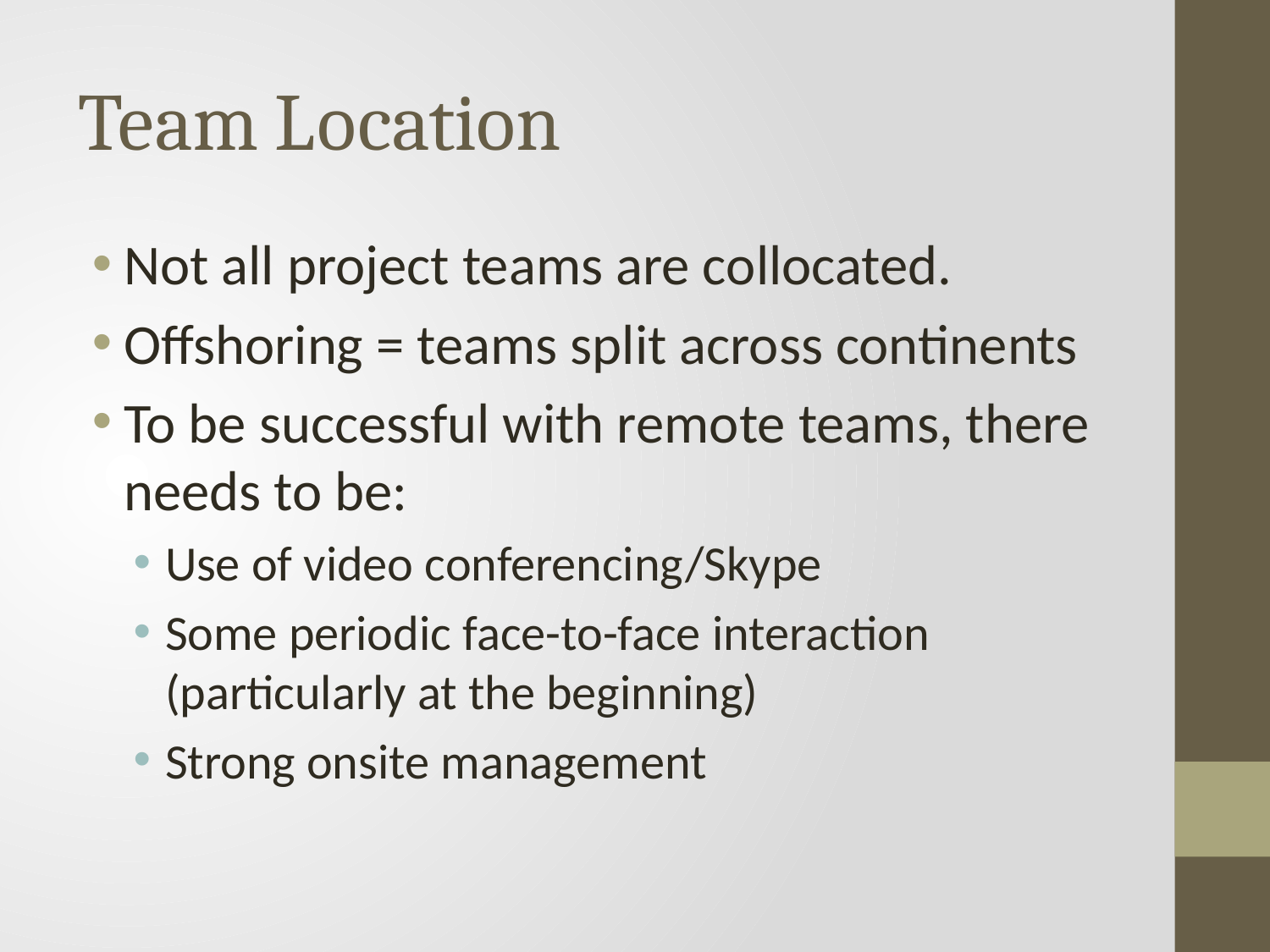

# Team Location
Not all project teams are collocated.
Offshoring = teams split across continents
To be successful with remote teams, there needs to be:
Use of video conferencing/Skype
Some periodic face-to-face interaction (particularly at the beginning)
Strong onsite management